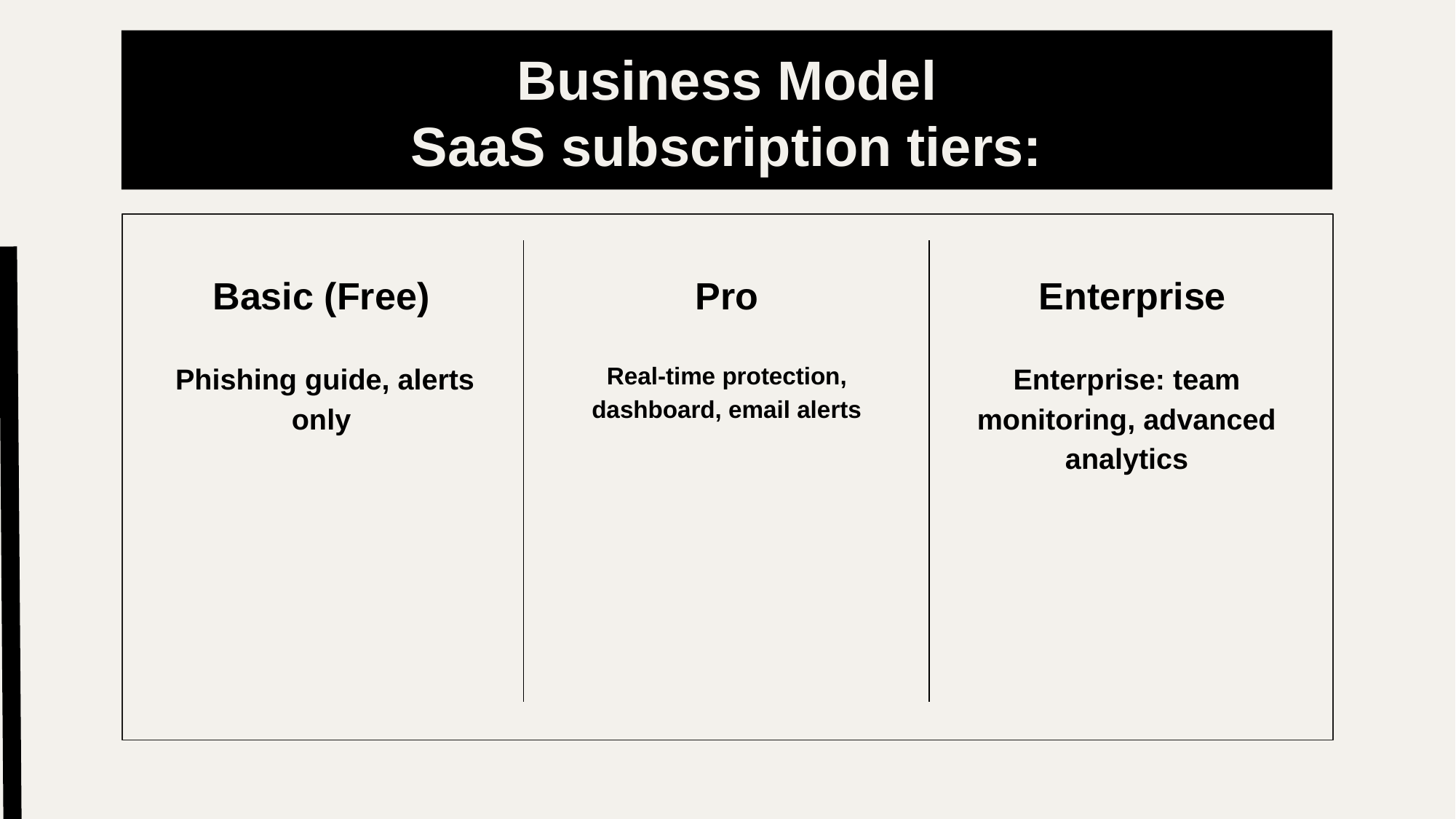

# Business Model SaaS subscription tiers:

Basic (Free)
Enterprise
Pro
Real-time protection, dashboard, email alerts
 Phishing guide, alerts only
Enterprise: team monitoring, advanced analytics